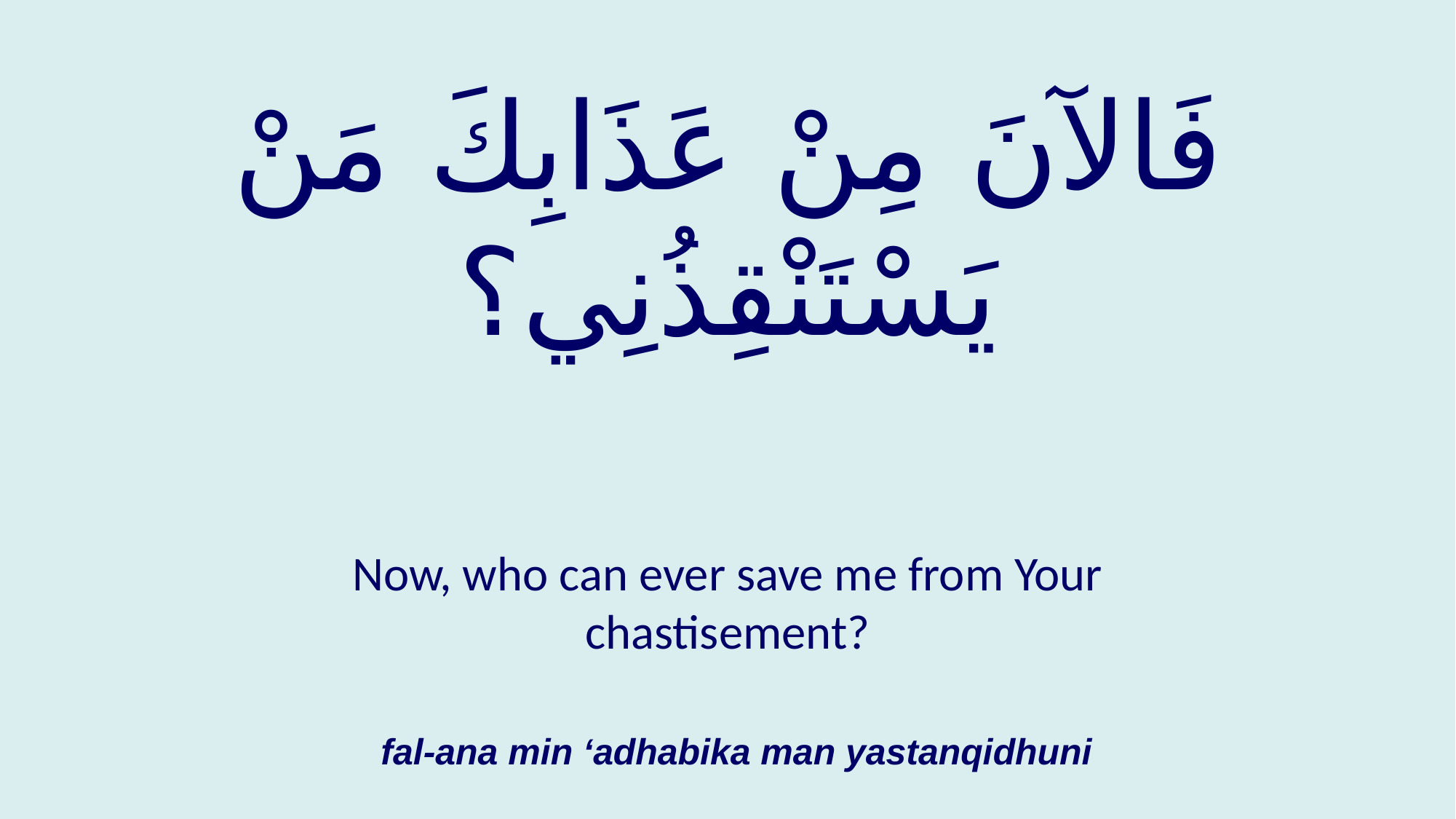

# فَالآنَ مِنْ عَذَابِكَ مَنْ يَسْتَنْقِذُنِي؟
Now, who can ever save me from Your chastisement?
fal-ana min ‘adhabika man yastanqidhuni